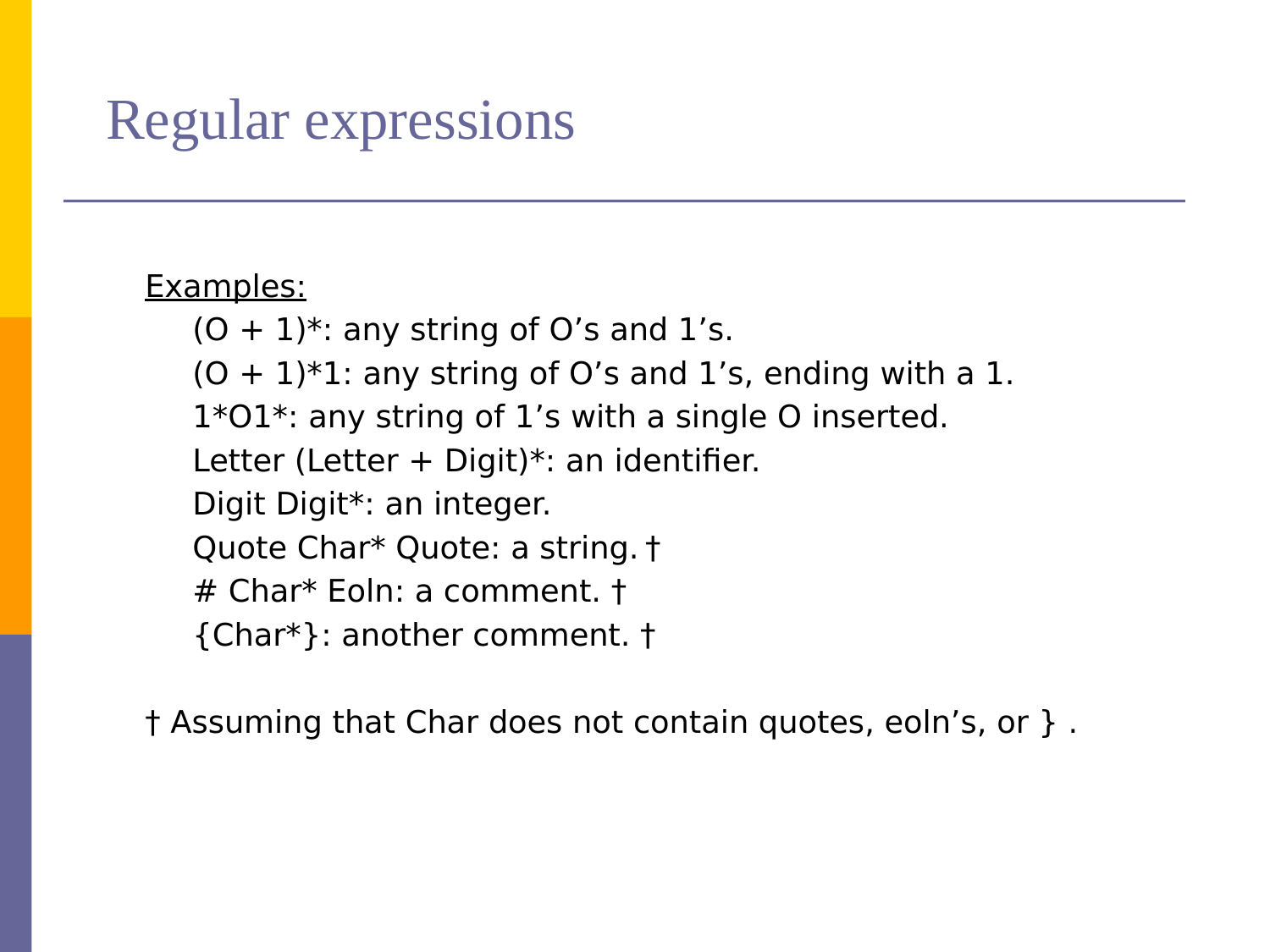

# Regular expressions
Examples:
	(O + 1)*: any string of O’s and 1’s.
	(O + 1)*1: any string of O’s and 1’s, ending with a 1.
	1*O1*: any string of 1’s with a single O inserted.
	Letter (Letter + Digit)*: an identifier.
	Digit Digit*: an integer.
	Quote Char* Quote: a string. †
	# Char* Eoln: a comment. †
	{Char*}: another comment. †

† Assuming that Char does not contain quotes, eoln’s, or } .